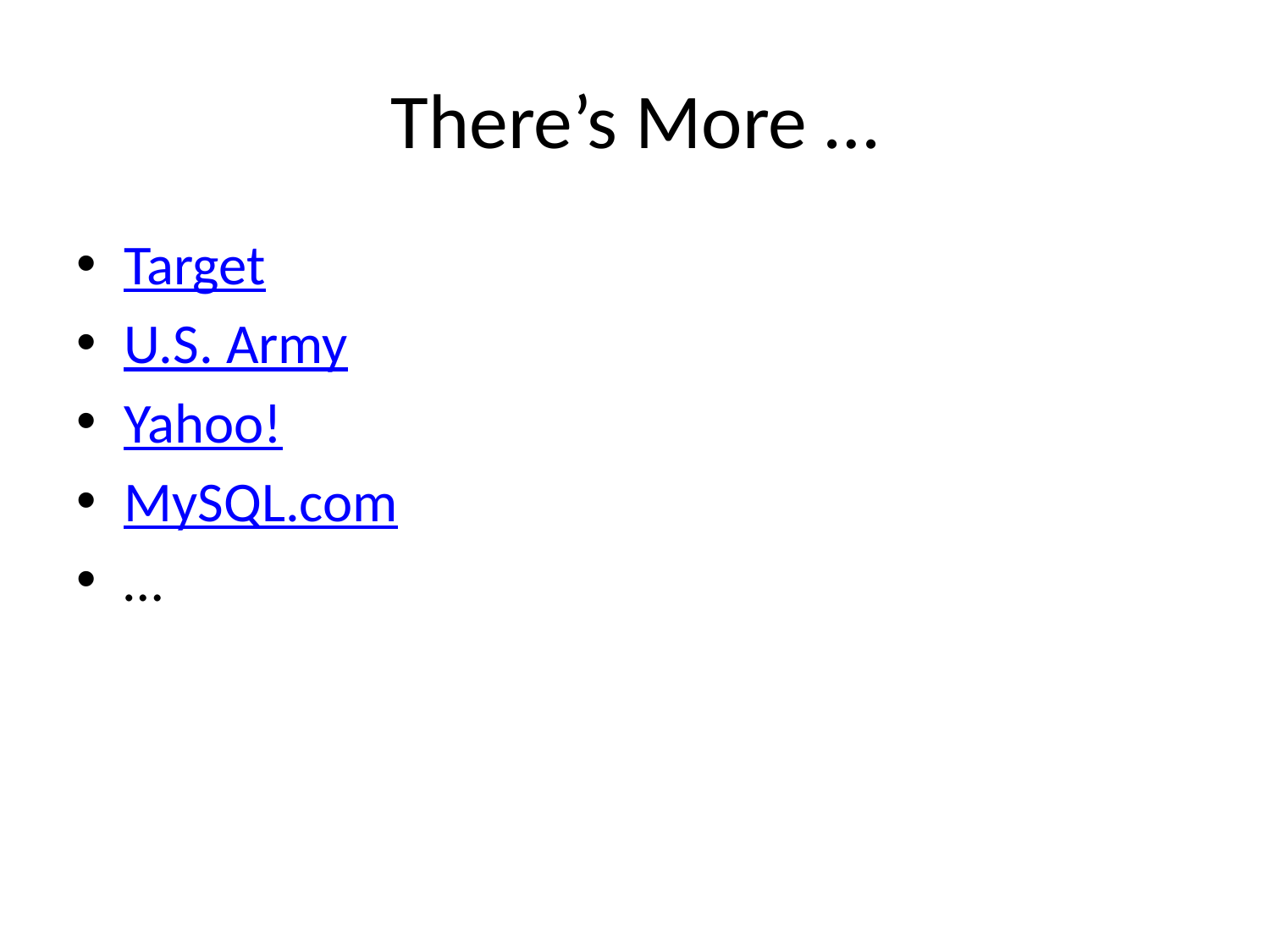

# There’s More …
Target
U.S. Army
Yahoo!
MySQL.com
…